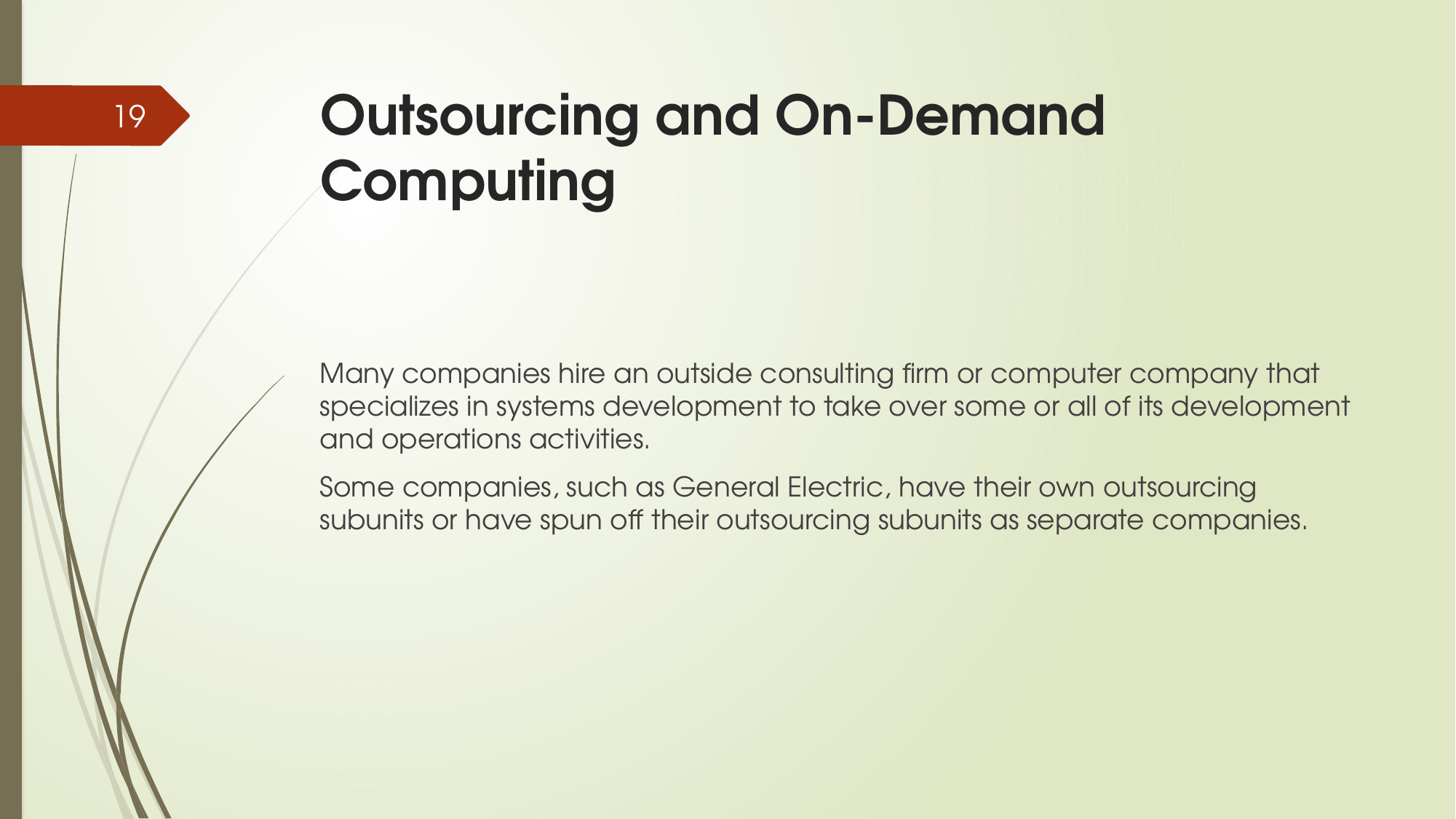

# Outsourcing and On-Demand Computing
19

Many companies hire an outside consulting firm or computer company that specializes in systems development to take over some or all of its development and operations activities.
Some companies, such as General Electric, have their own outsourcing subunits or have spun off their outsourcing subunits as separate companies.